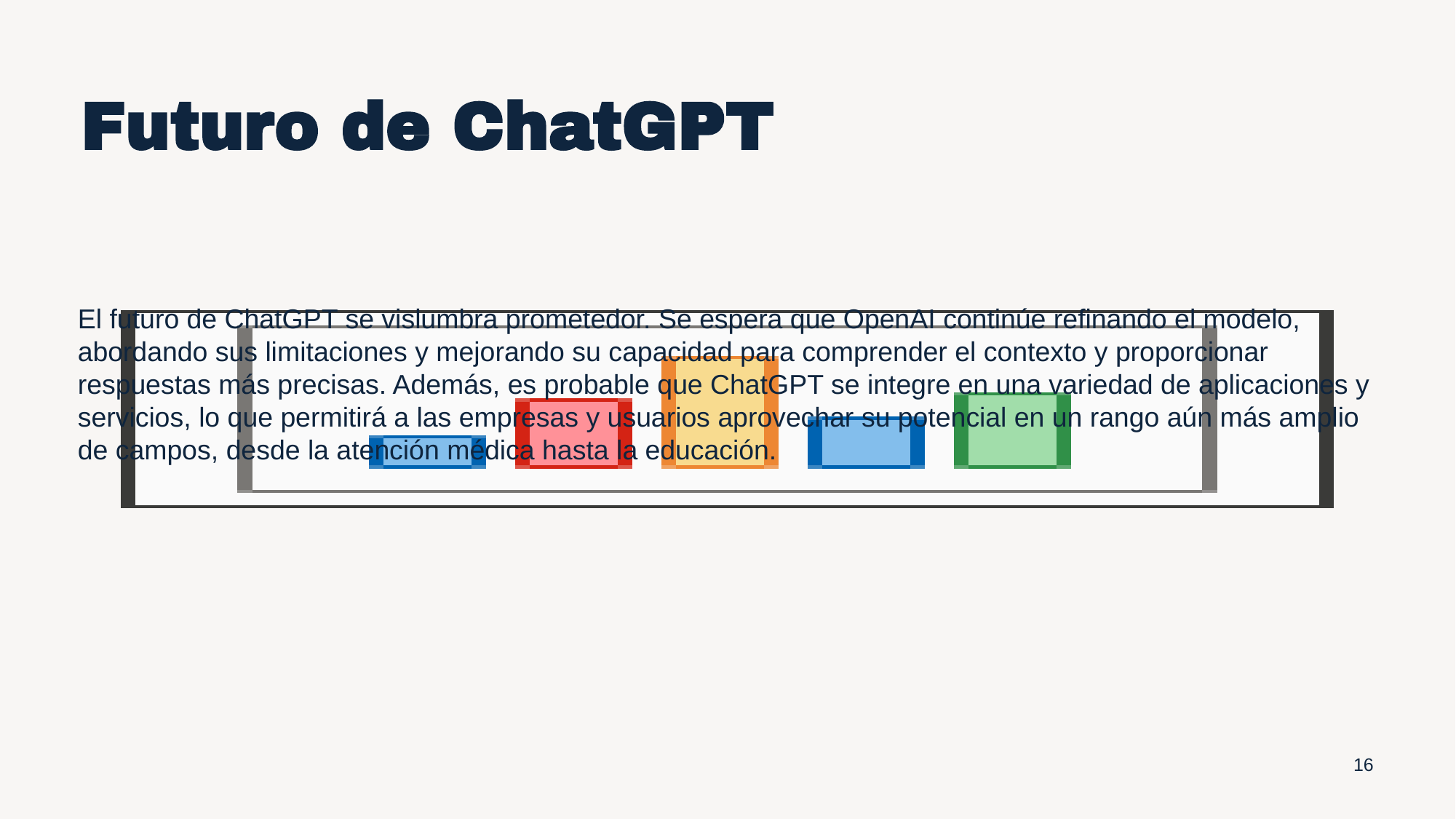

# Futuro de ChatGPT
El futuro de ChatGPT se vislumbra prometedor. Se espera que OpenAI continúe refinando el modelo, abordando sus limitaciones y mejorando su capacidad para comprender el contexto y proporcionar respuestas más precisas. Además, es probable que ChatGPT se integre en una variedad de aplicaciones y servicios, lo que permitirá a las empresas y usuarios aprovechar su potencial en un rango aún más amplio de campos, desde la atención médica hasta la educación.

16